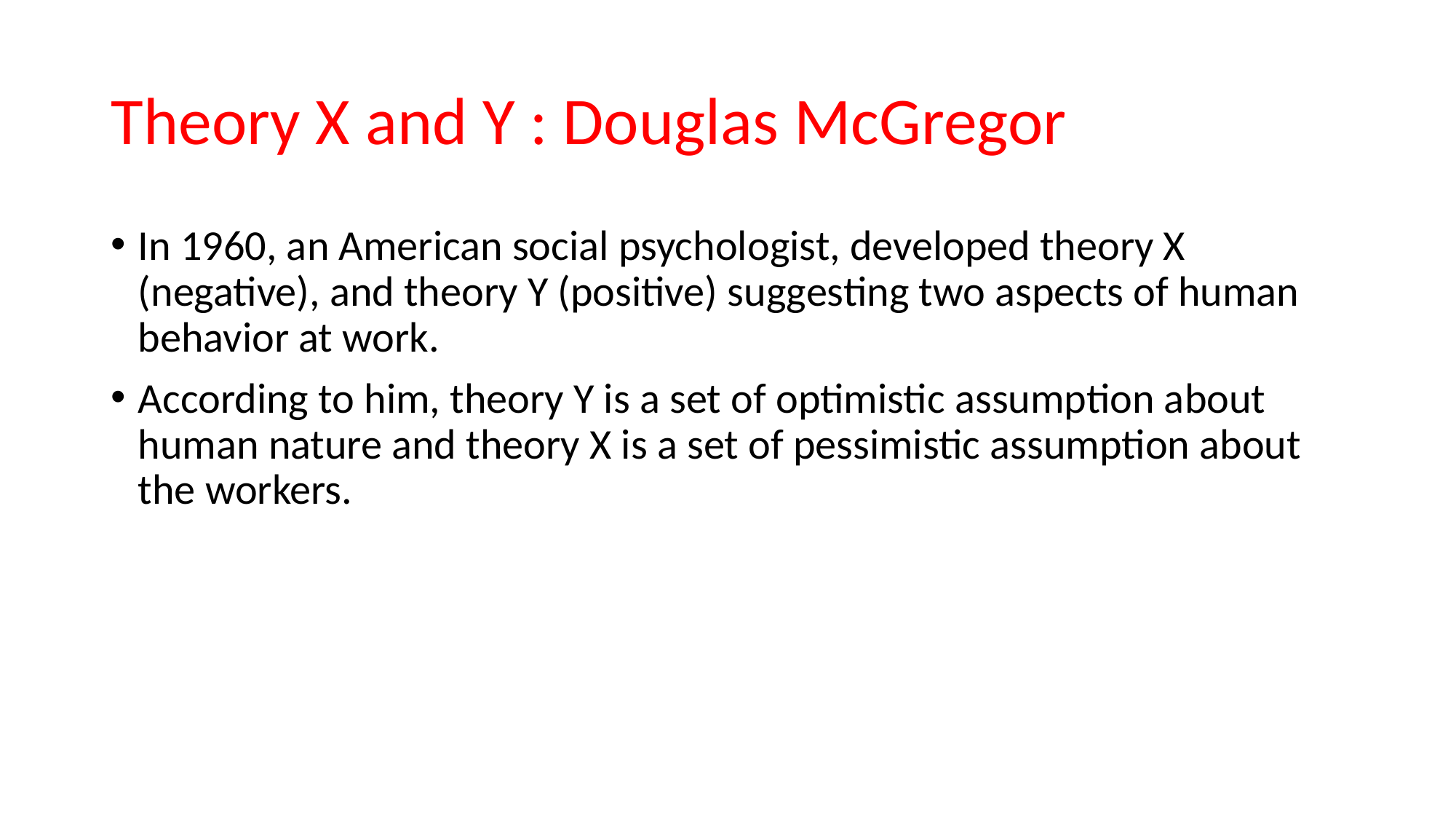

# Theory X and Y : Douglas McGregor
In 1960, an American social psychologist, developed theory X (negative), and theory Y (positive) suggesting two aspects of human behavior at work.
According to him, theory Y is a set of optimistic assumption about human nature and theory X is a set of pessimistic assumption about the workers.